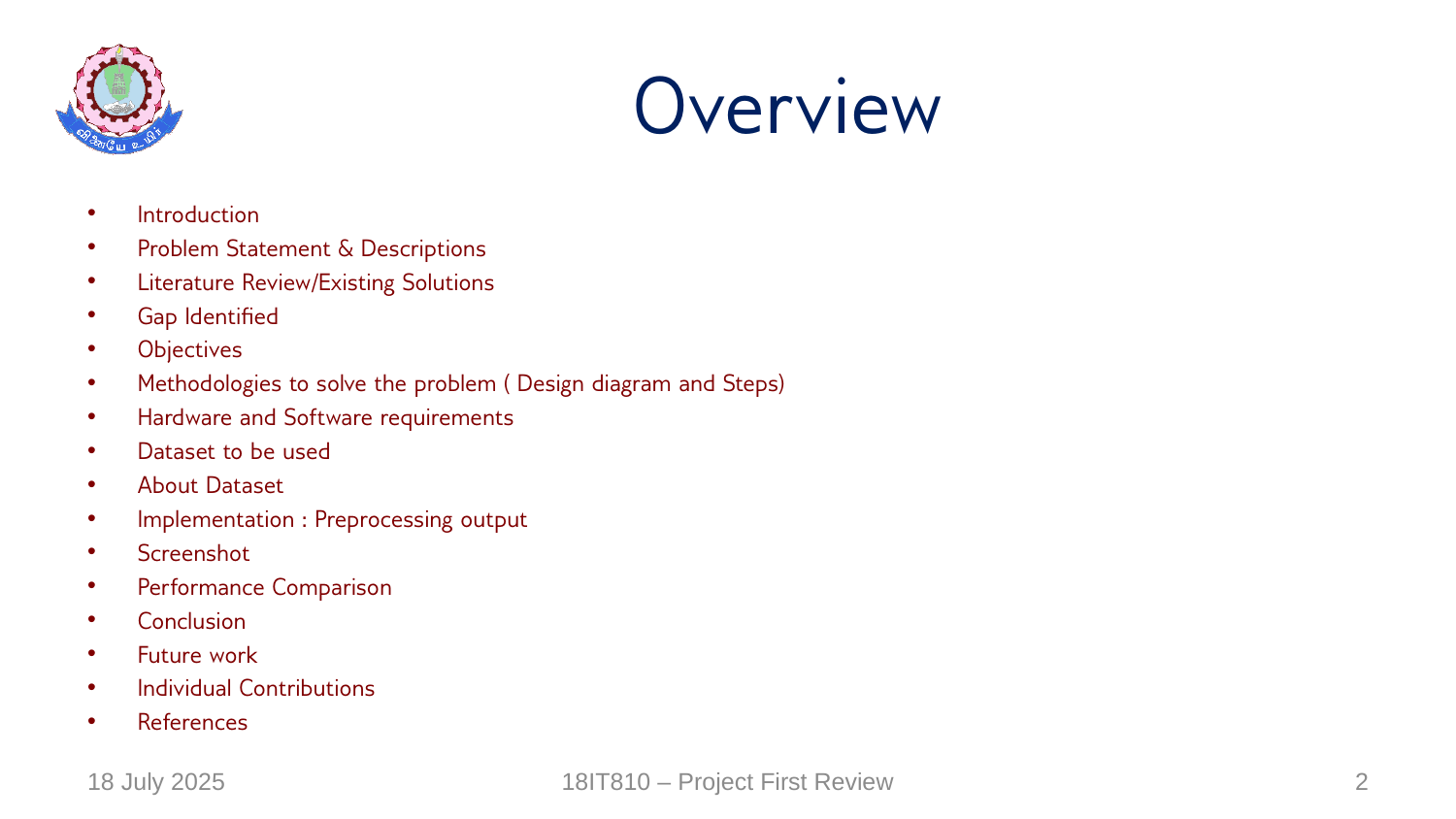

# Overview
Introduction
Problem Statement & Descriptions
Literature Review/Existing Solutions
Gap Identified
Objectives
Methodologies to solve the problem ( Design diagram and Steps)
Hardware and Software requirements
Dataset to be used
About Dataset
Implementation : Preprocessing output
Screenshot
Performance Comparison
Conclusion
Future work
Individual Contributions
References

18 July 2025
18IT810 – Project First Review
2